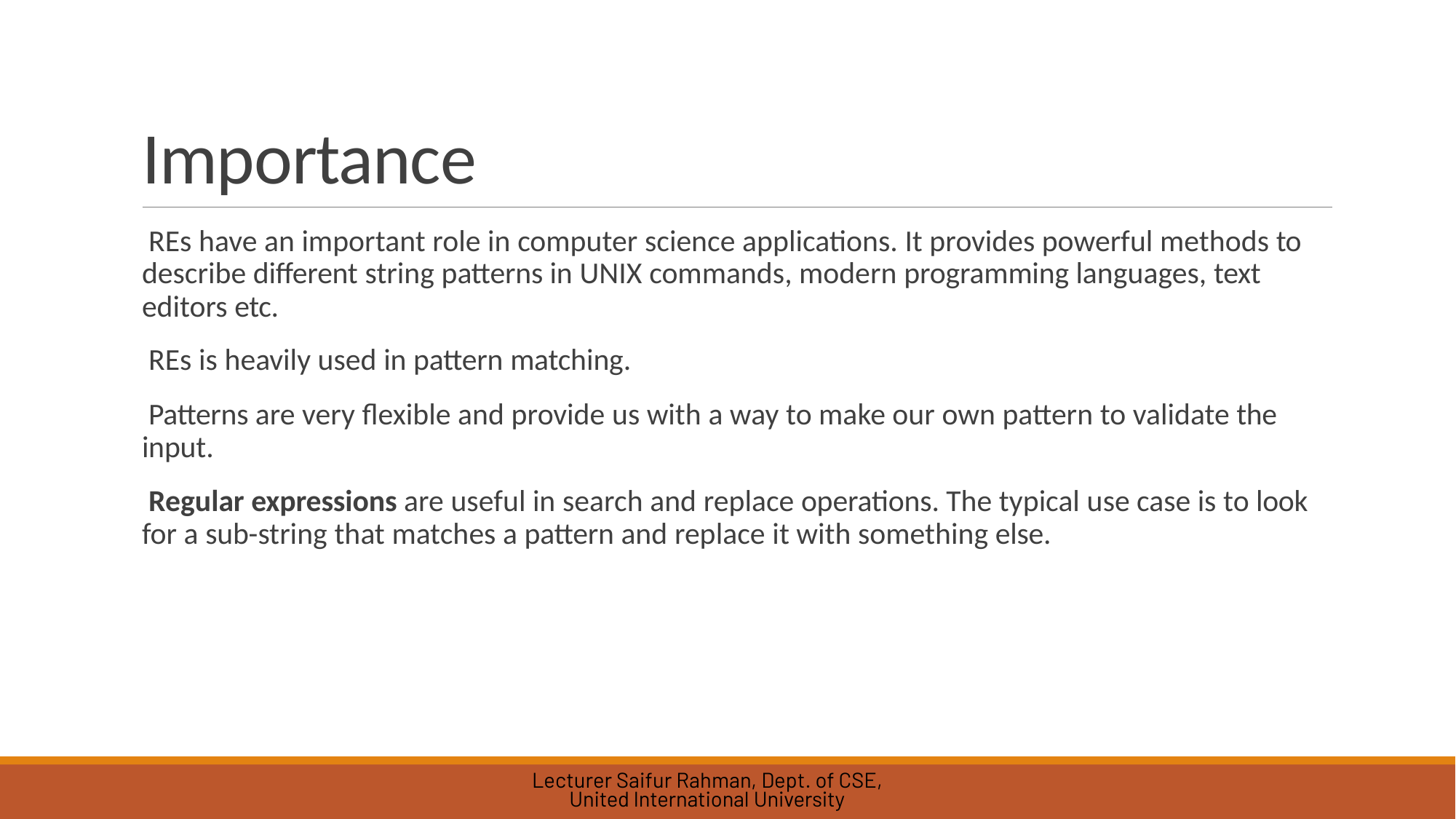

# Importance
REs have an important role in computer science applications. It provides powerful methods to describe different string patterns in UNIX commands, modern programming languages, text editors etc.
REs is heavily used in pattern matching.
Patterns are very flexible and provide us with a way to make our own pattern to validate the input.
Regular expressions are useful in search and replace operations. The typical use case is to look for a sub-string that matches a pattern and replace it with something else.
Lecturer Saifur Rahman, Dept. of CSE, United International University